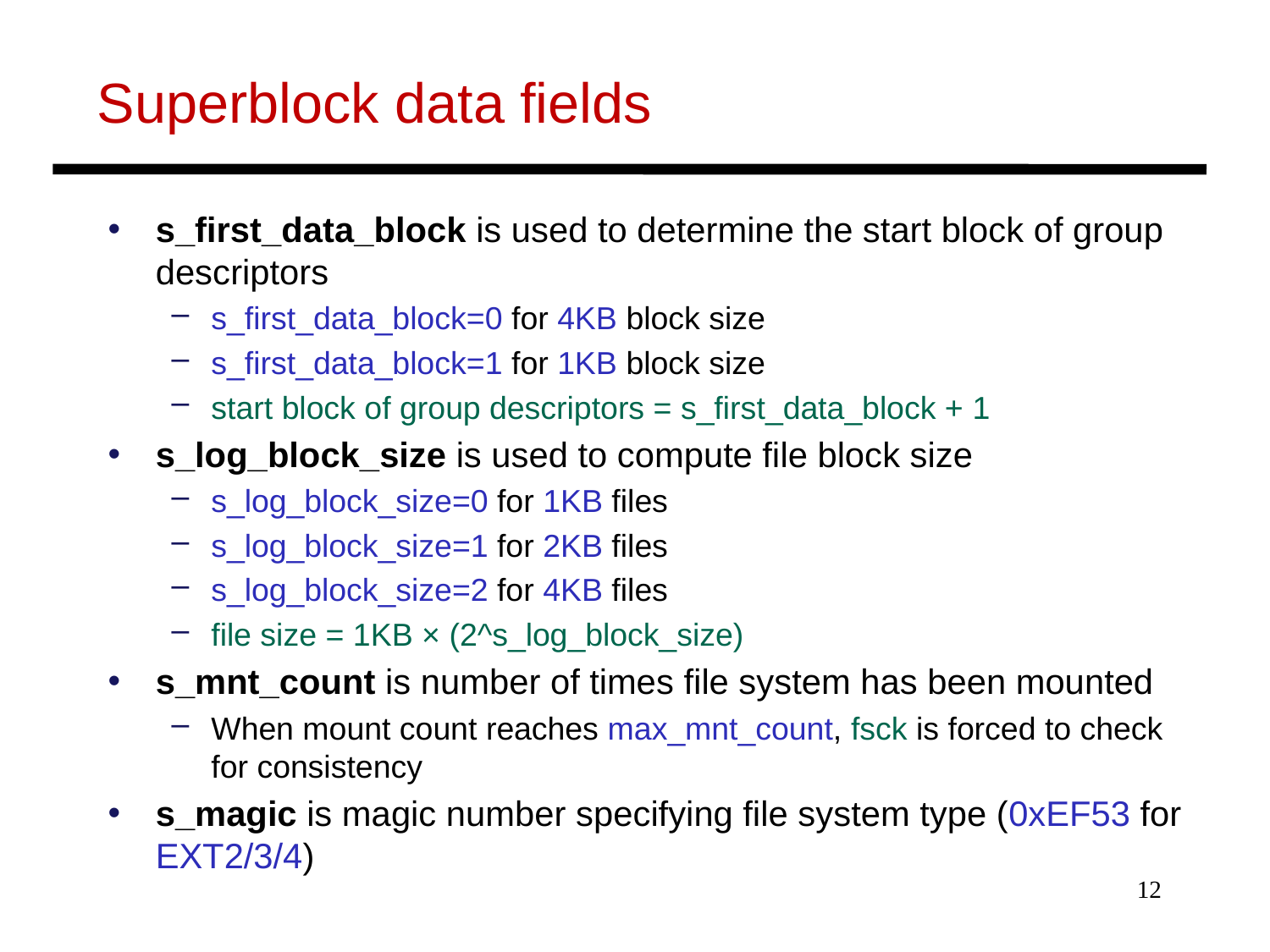

# Superblock data fields
s_ﬁrst_data_block is used to determine the start block of group descriptors
s_ﬁrst_data_block=0 for 4KB block size
s_ﬁrst_data_block=1 for 1KB block size
start block of group descriptors = s_ﬁrst_data_block + 1
s_log_block_size is used to compute ﬁle block size
s_log_block_size=0 for 1KB files
s_log_block_size=1 for 2KB files
s_log_block_size=2 for 4KB files
file size = 1KB × (2^s_log_block_size)
s_mnt_count is number of times ﬁle system has been mounted
When mount count reaches max_mnt_count, fsck is forced to check for consistency
s_magic is magic number specifying ﬁle system type (0xEF53 for EXT2/3/4)
12